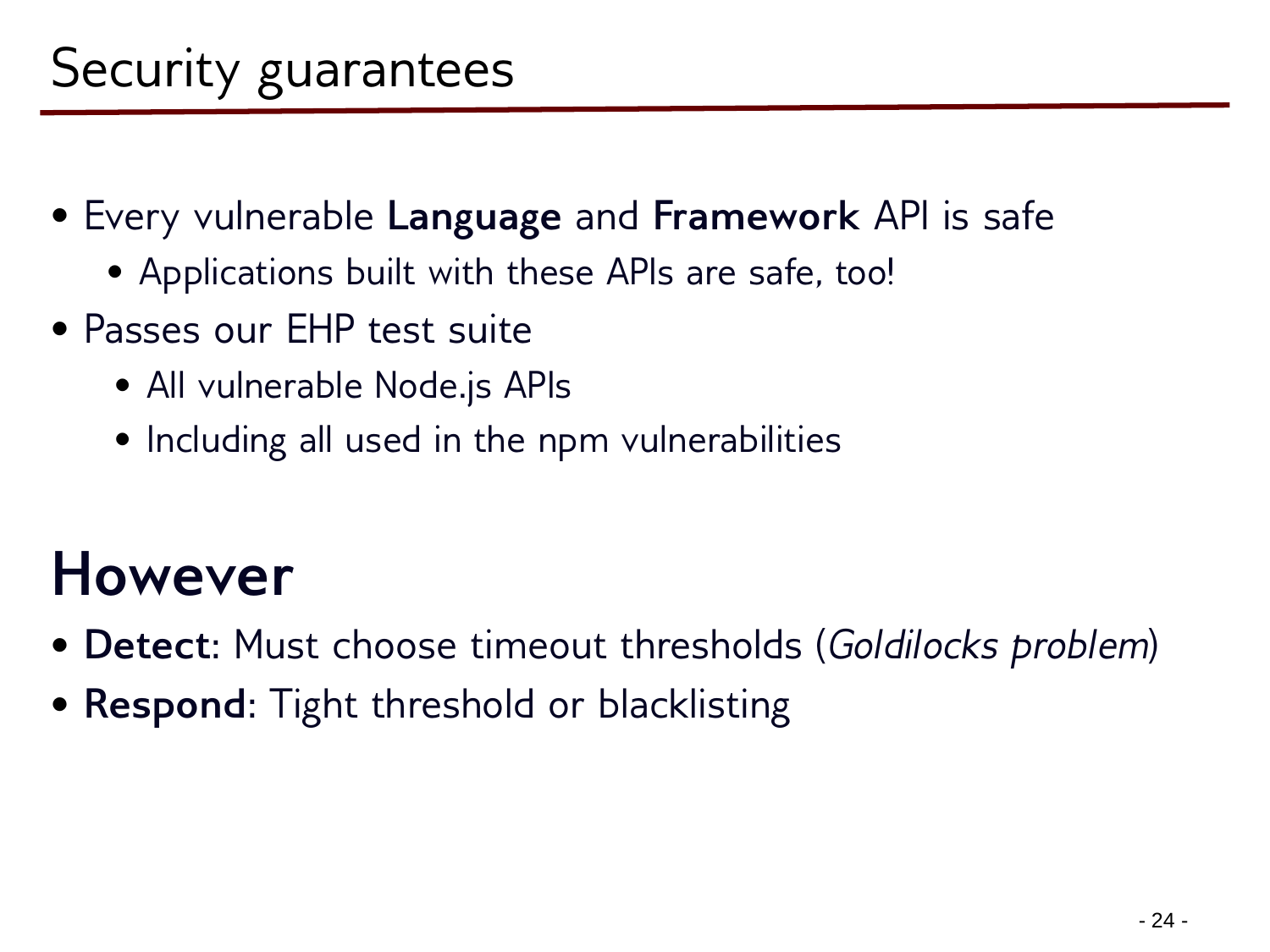

# Security guarantees
Every vulnerable Language and Framework API is safe
Applications built with these APIs are safe, too!
Passes our EHP test suite
All vulnerable Node.js APIs
Including all used in the npm vulnerabilities

However
Detect: Must choose timeout thresholds (Goldilocks problem)
Respond: Tight threshold or blacklisting